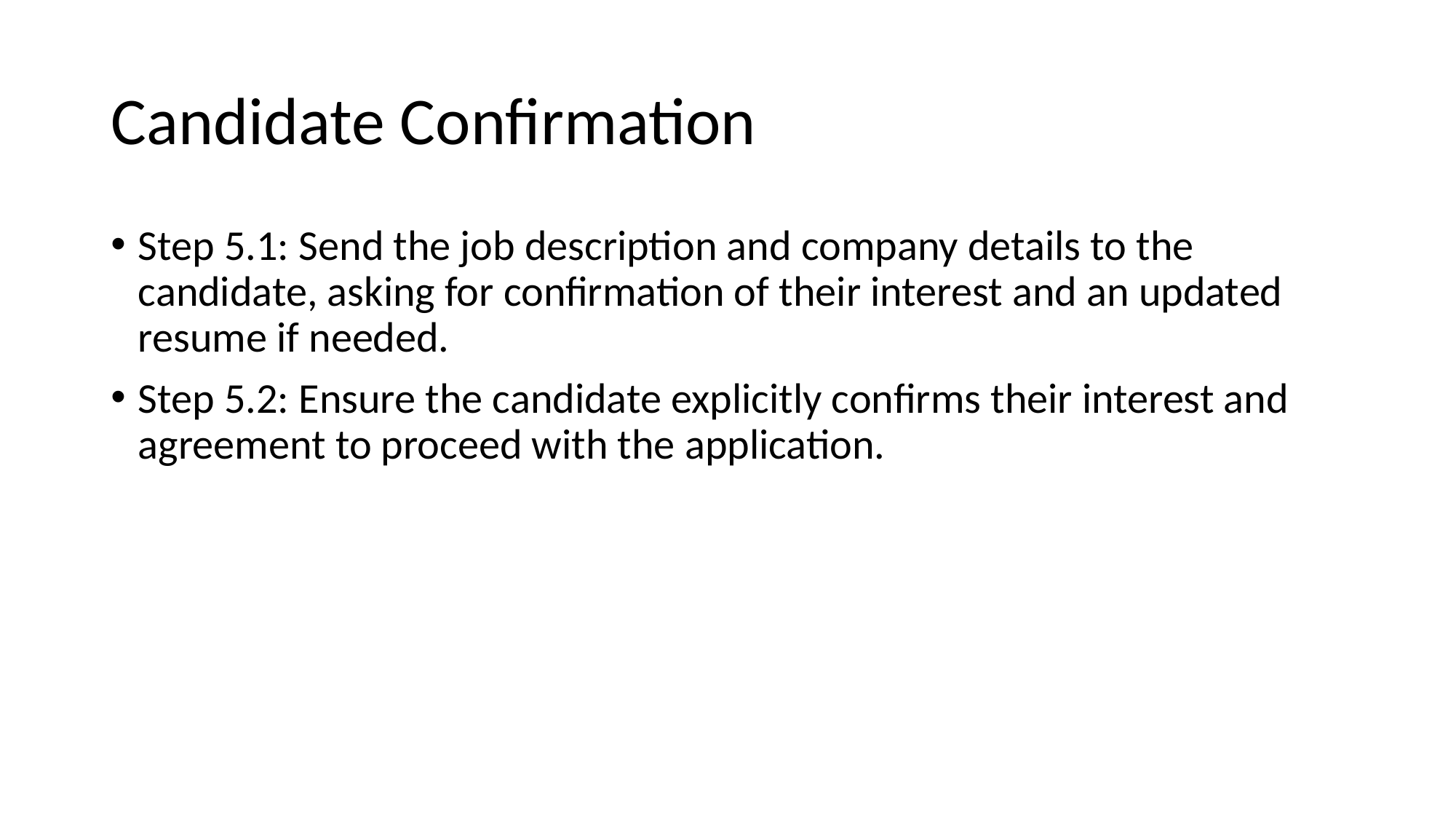

# Candidate Confirmation
Step 5.1: Send the job description and company details to the candidate, asking for confirmation of their interest and an updated resume if needed.
Step 5.2: Ensure the candidate explicitly confirms their interest and agreement to proceed with the application.